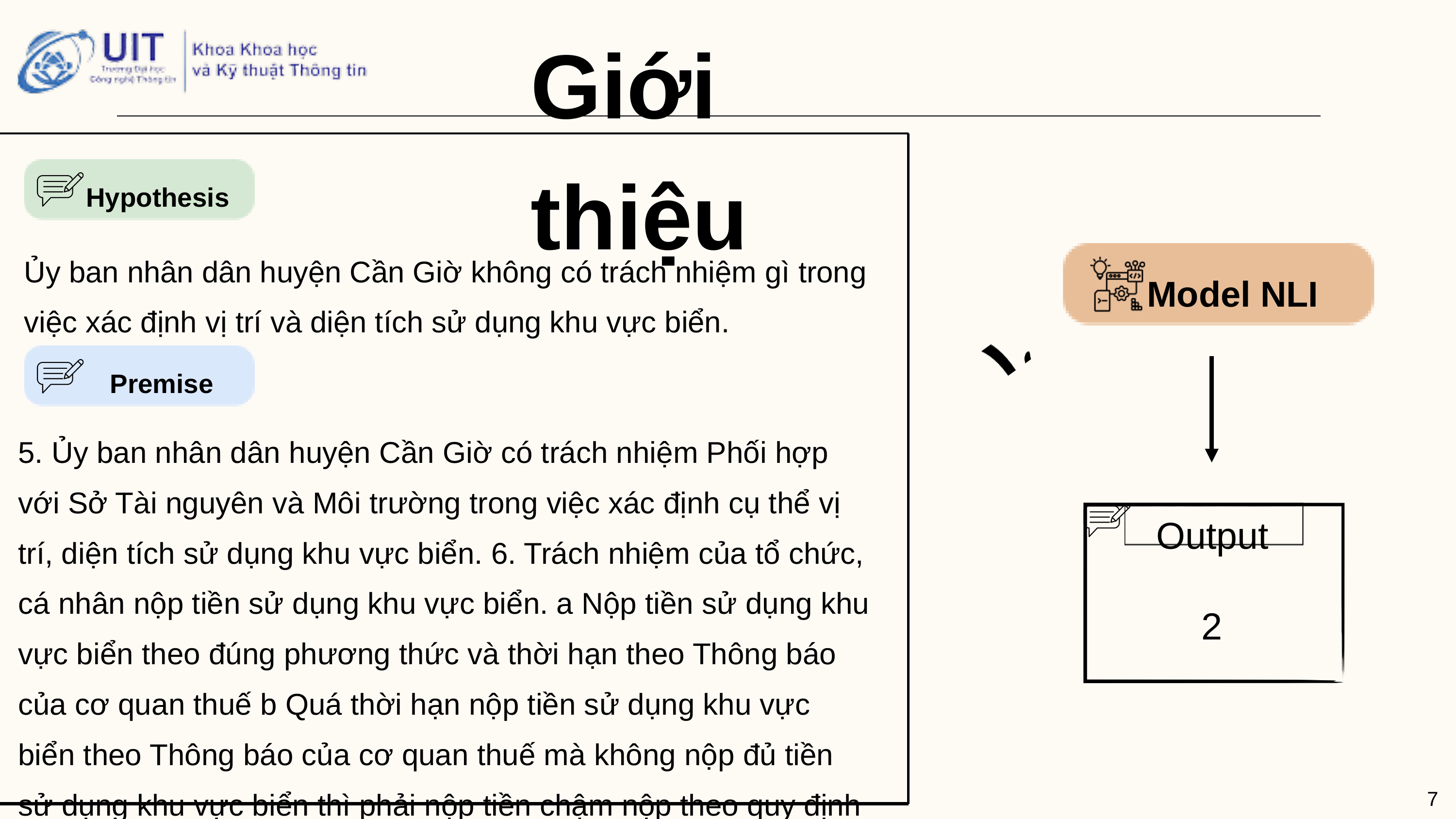

Giới thiệu

Hypothesis
Ủy ban nhân dân huyện Cần Giờ không có trách nhiệm gì trong việc xác định vị trí và diện tích sử dụng khu vực biển.

Model NLI

Premise

5. Ủy ban nhân dân huyện Cần Giờ có trách nhiệm Phối hợp với Sở Tài nguyên và Môi trường trong việc xác định cụ thể vị trí, diện tích sử dụng khu vực biển. 6. Trách nhiệm của tổ chức, cá nhân nộp tiền sử dụng khu vực biển. a Nộp tiền sử dụng khu vực biển theo đúng phương thức và thời hạn theo Thông báo của cơ quan thuế b Quá thời hạn nộp tiền sử dụng khu vực biển theo Thông báo của cơ quan thuế mà không nộp đủ tiền sử dụng khu vực biển thì phải nộp tiền chậm nộp theo quy định tại Điểm c Khoản 2, Điều 7, Thông tư liên tịch số 1982015TTLTBTCBTNMT .

Output

2
7